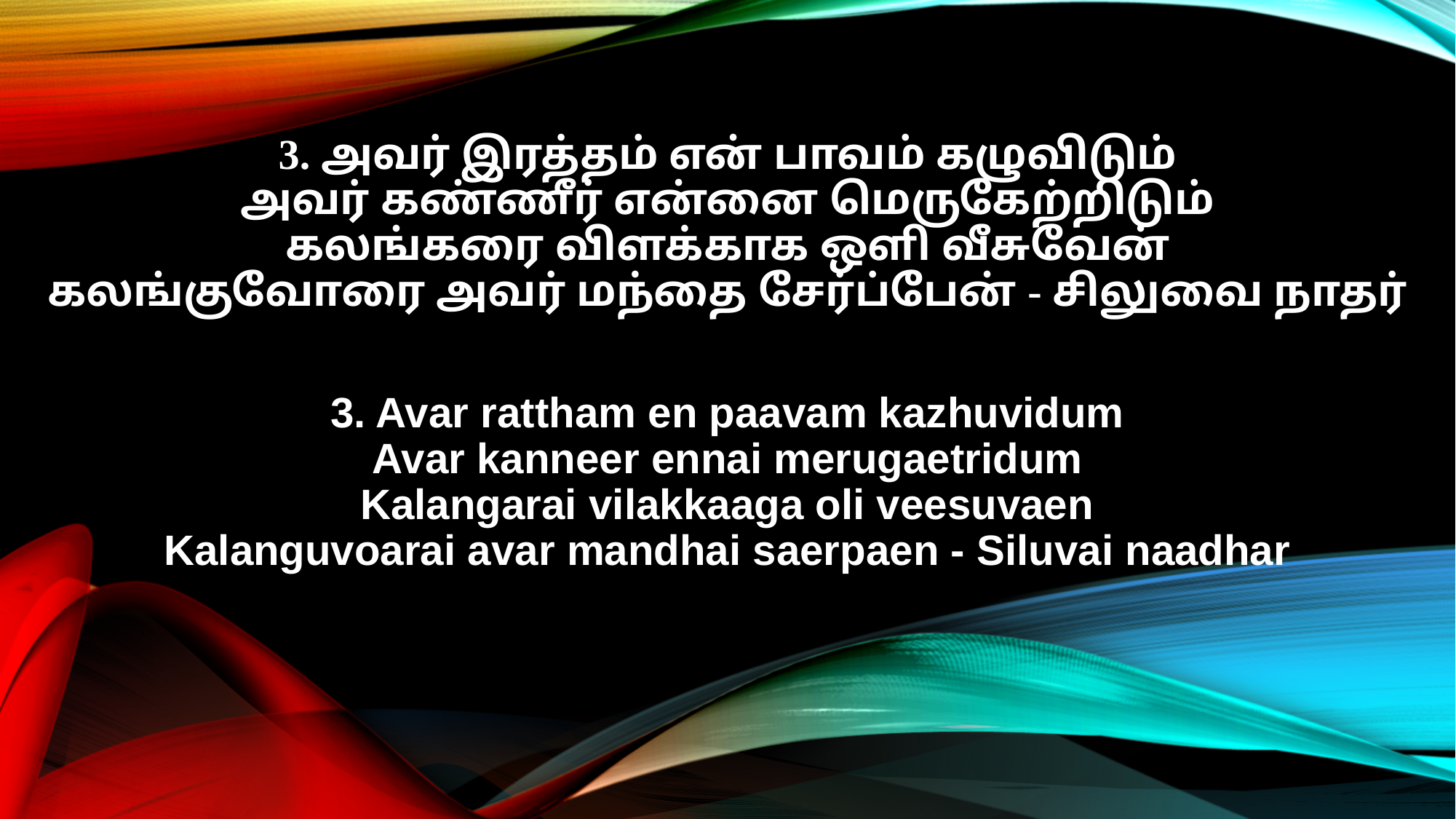

3. அவர் இரத்தம் என் பாவம் கழுவிடும்
அவர் கண்ணீர் என்னை மெருகேற்றிடும்
கலங்கரை விளக்காக ஒளி வீசுவேன்
கலங்குவோரை அவர் மந்தை சேர்ப்பேன் - சிலுவை நாதர்

3. Avar rattham en paavam kazhuvidum
Avar kanneer ennai merugaetridum
Kalangarai vilakkaaga oli veesuvaen
Kalanguvoarai avar mandhai saerpaen - Siluvai naadhar